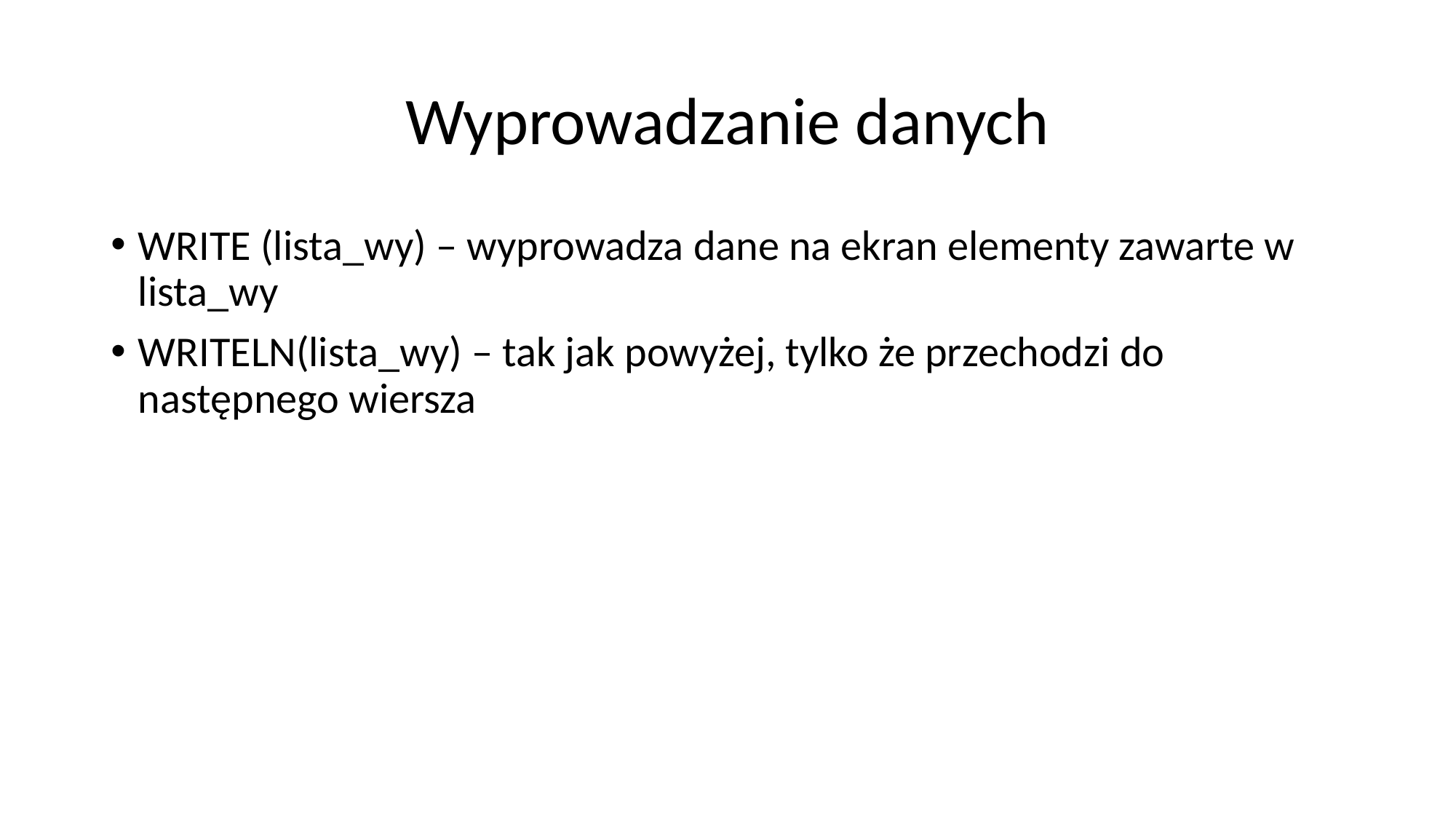

# Wyprowadzanie danych
WRITE (lista_wy) – wyprowadza dane na ekran elementy zawarte w lista_wy
WRITELN(lista_wy) – tak jak powyżej, tylko że przechodzi do następnego wiersza